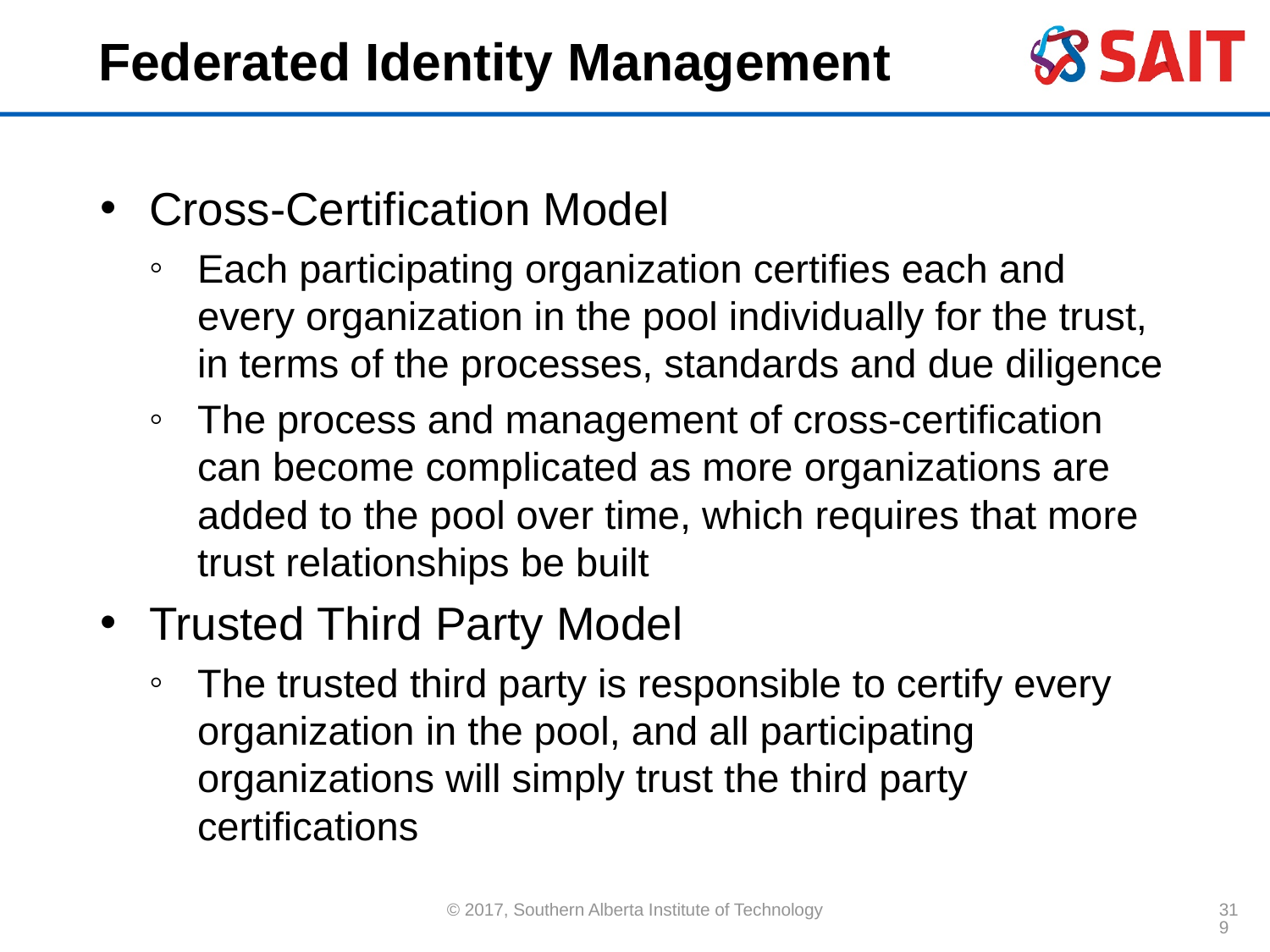

# Federated Identity Management
Cross-Certification Model
Each participating organization certifies each and every organization in the pool individually for the trust, in terms of the processes, standards and due diligence
The process and management of cross-certification can become complicated as more organizations are added to the pool over time, which requires that more trust relationships be built
Trusted Third Party Model
The trusted third party is responsible to certify every organization in the pool, and all participating organizations will simply trust the third party certifications